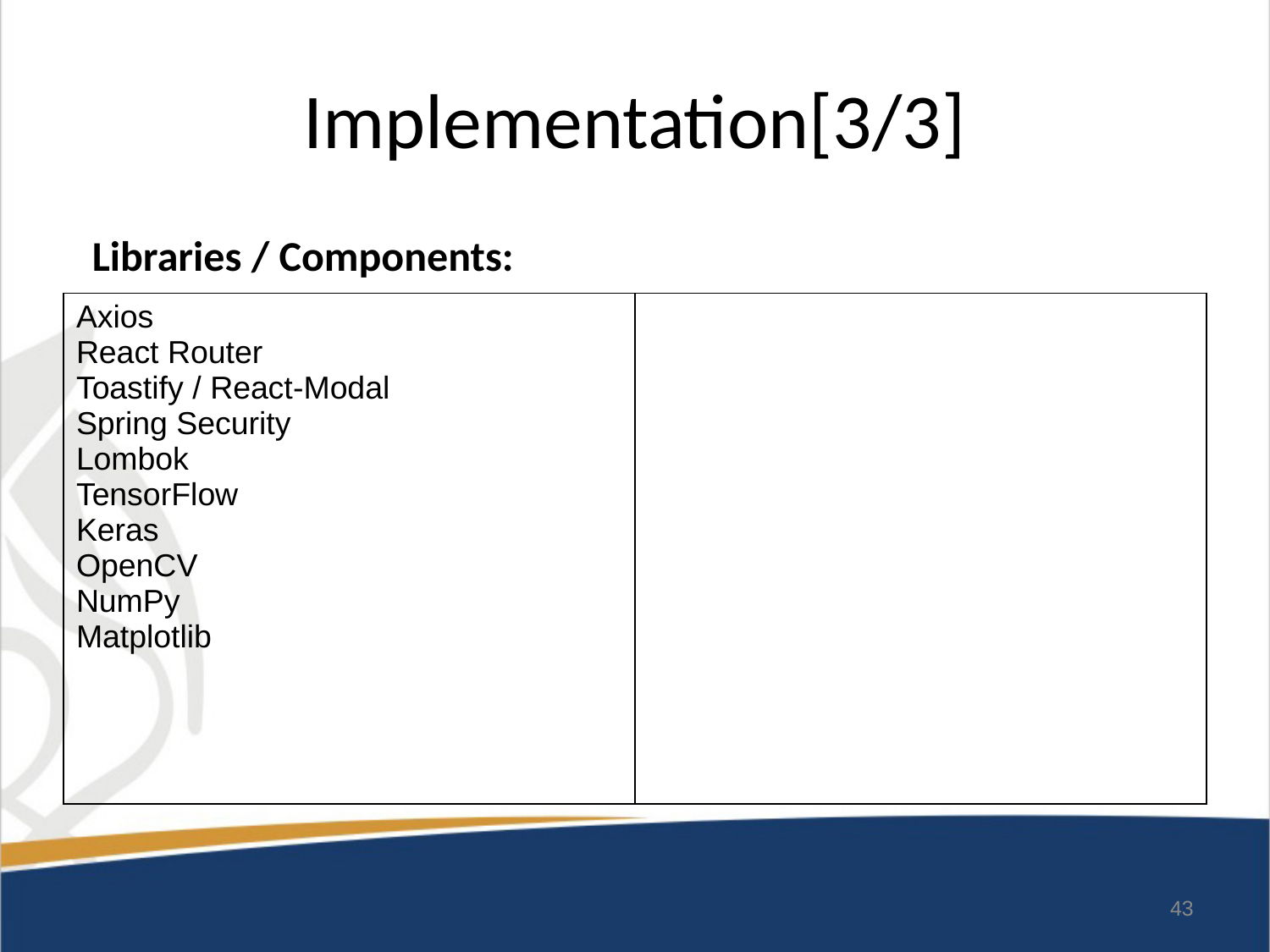

# Implementation[3/3]
Libraries / Components:

| Axios React Router Toastify / React-Modal Spring Security Lombok TensorFlow Keras OpenCV NumPy Matplotlib |  |
| --- | --- |
43